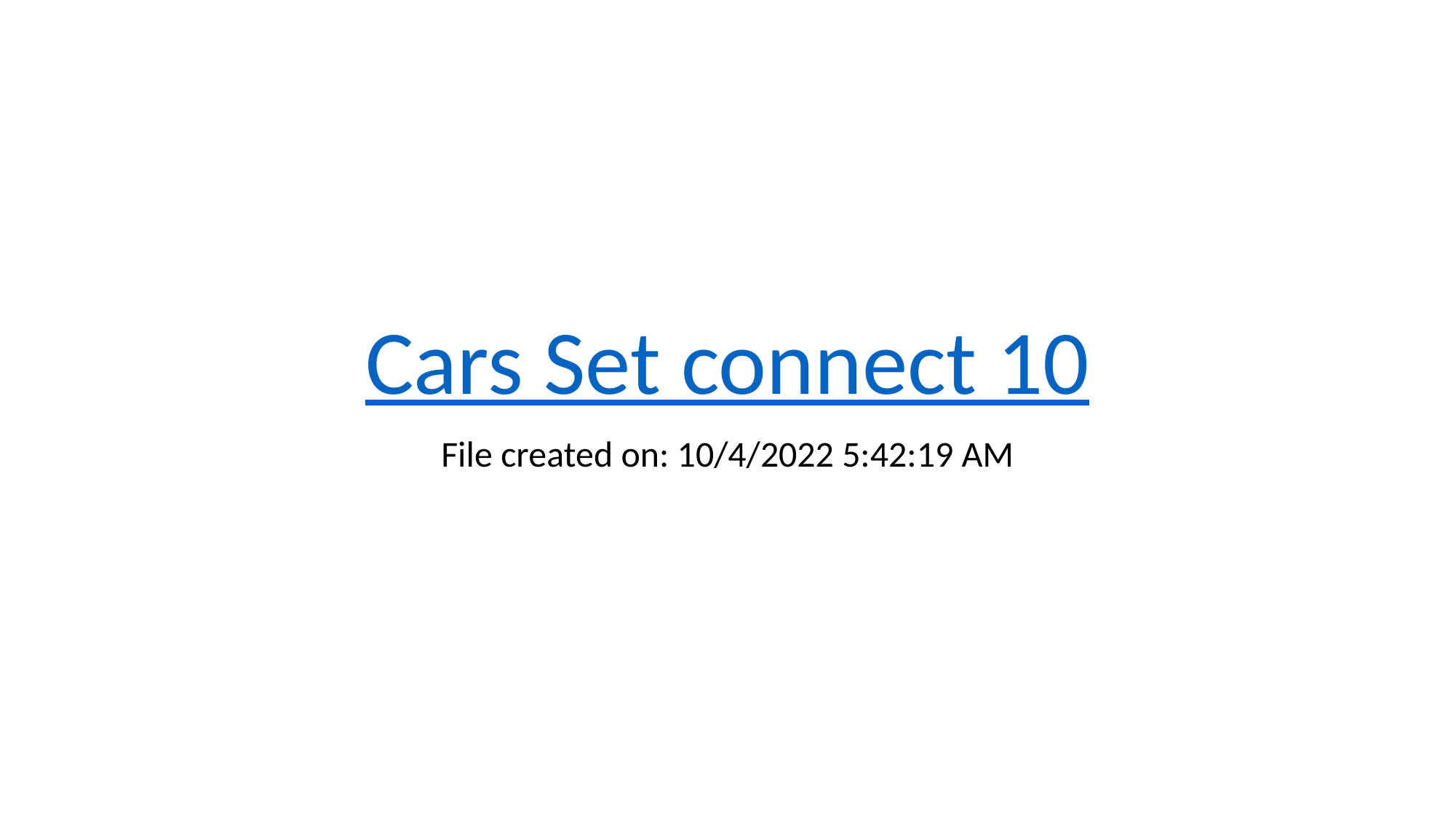

# Cars Set connect 10
File created on: 10/4/2022 5:42:19 AM